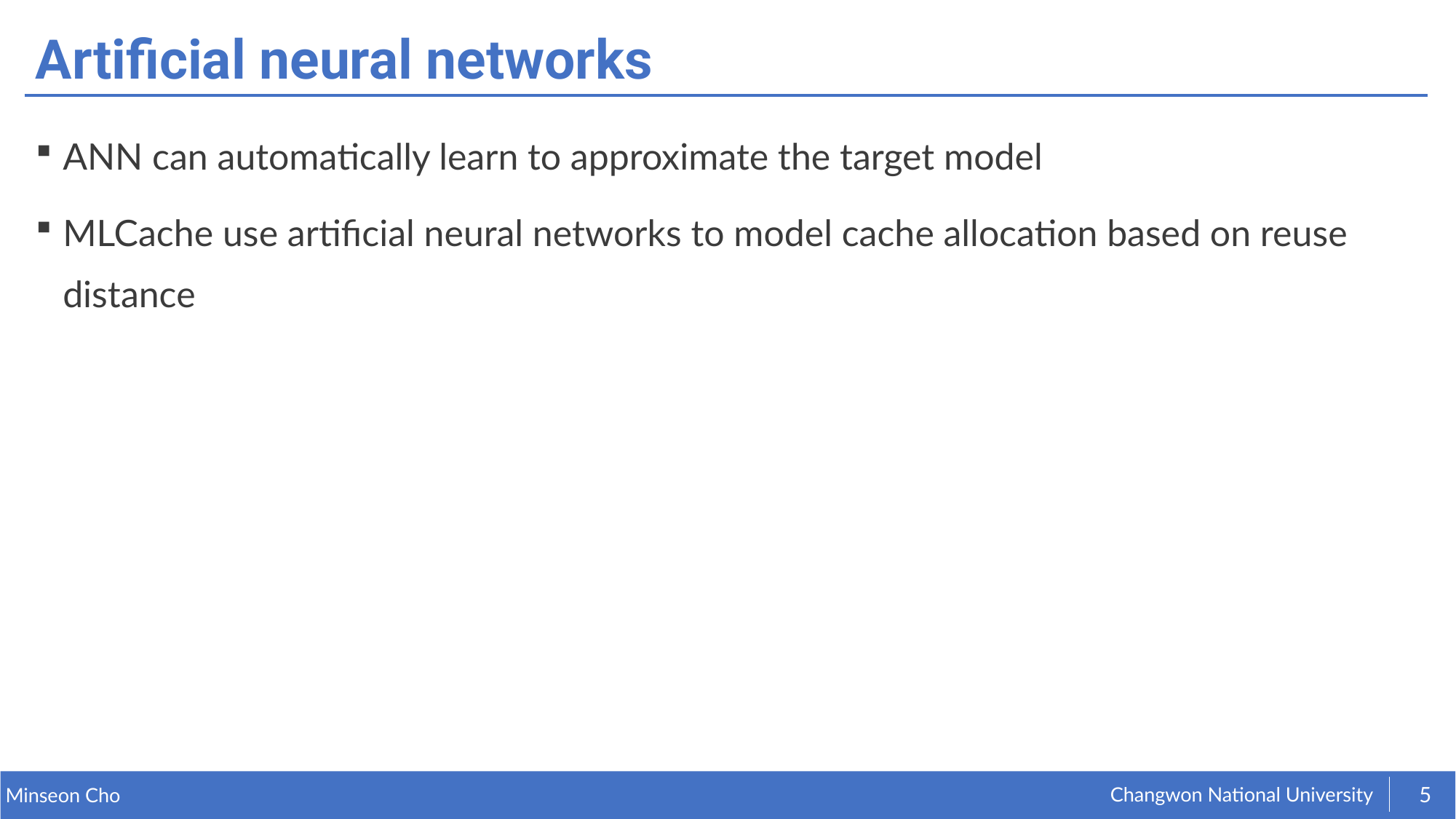

# Artificial neural networks
ANN can automatically learn to approximate the target model
MLCache use artificial neural networks to model cache allocation based on reuse distance
5